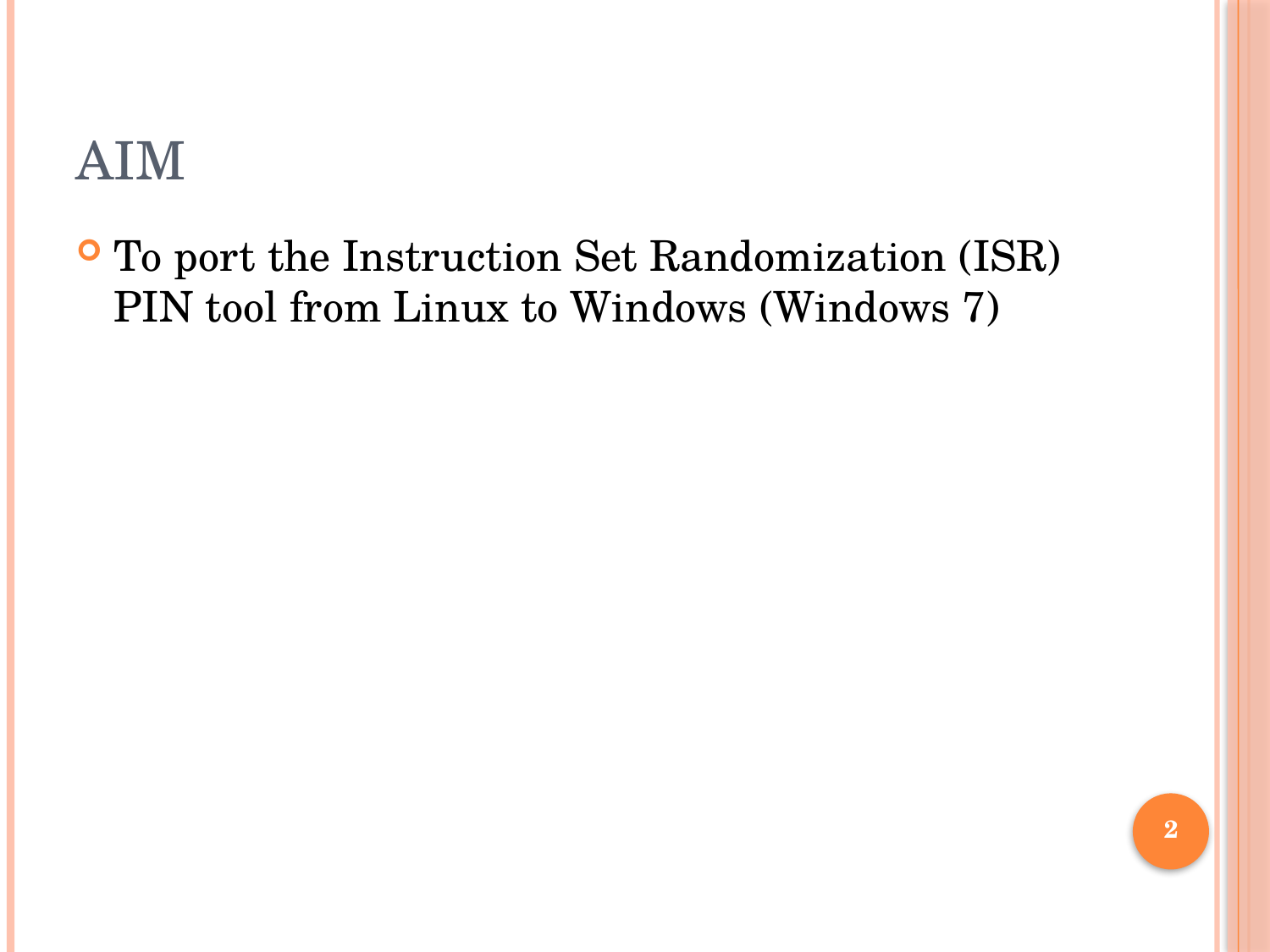

# AIM
To port the Instruction Set Randomization (ISR) PIN tool from Linux to Windows (Windows 7)
2